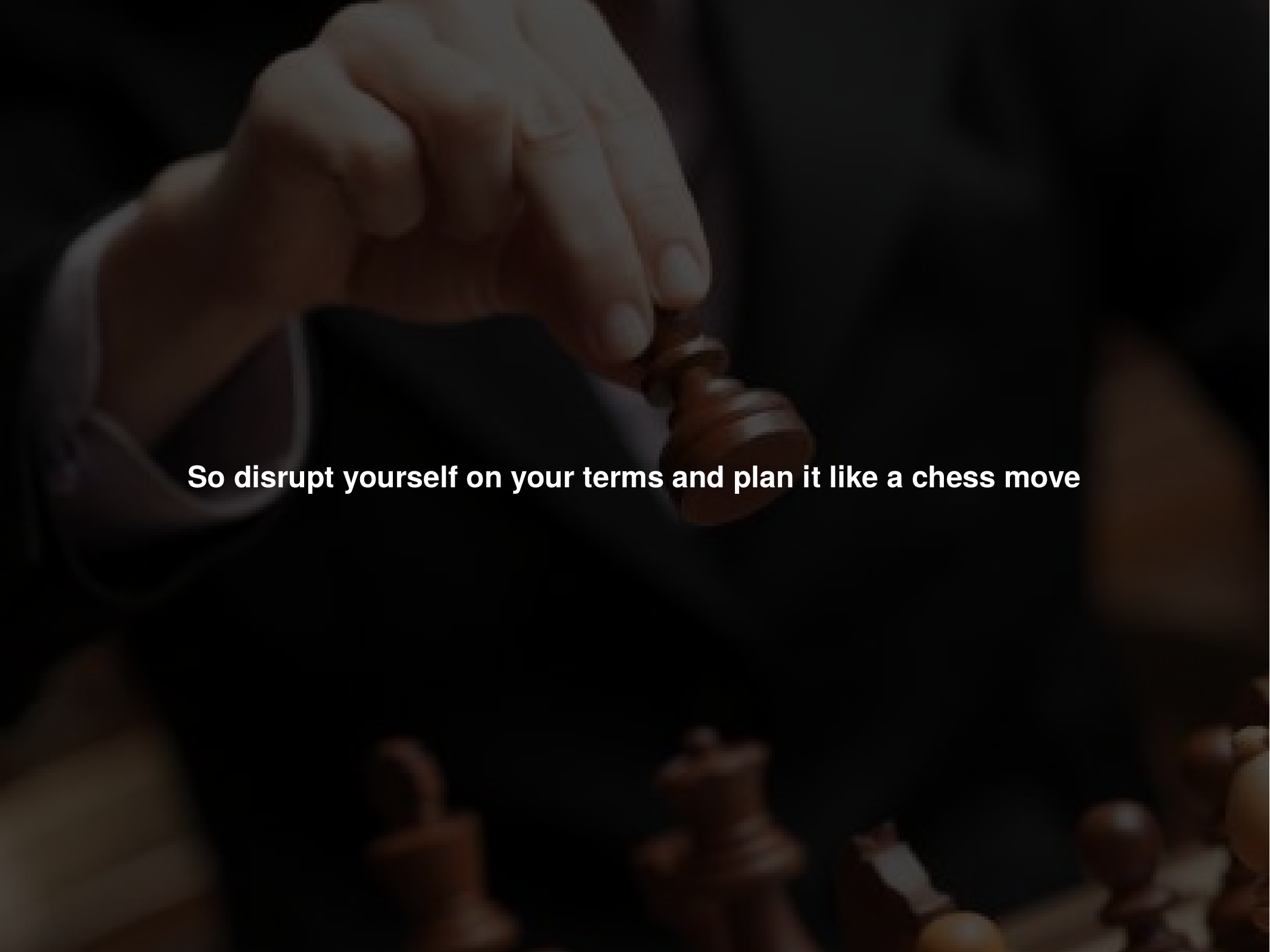

So disrupt yourself on your terms and plan it like a chess move